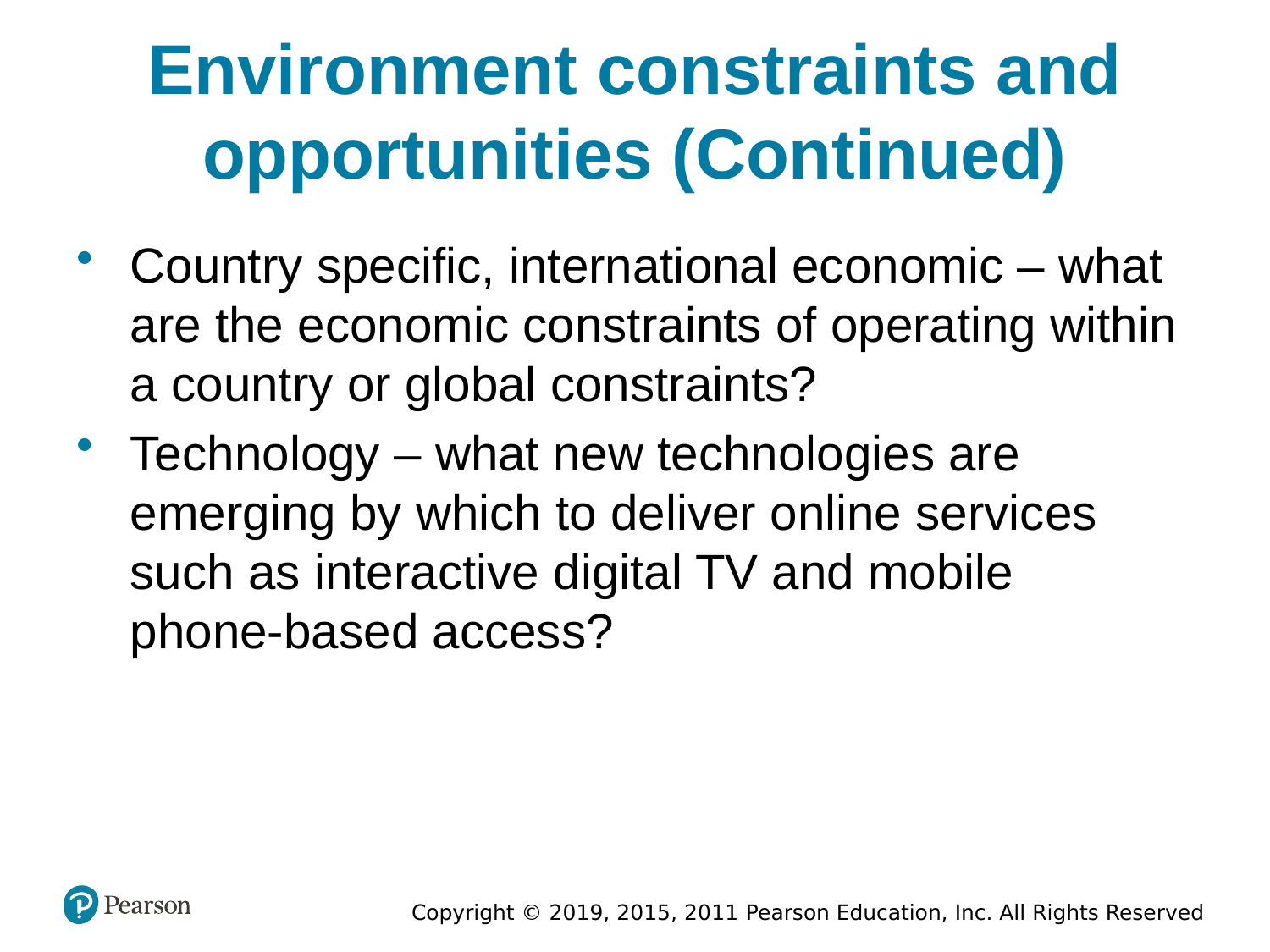

Environment constraints and opportunities (Continued)
Country specific, international economic – what are the economic constraints of operating within a country or global constraints?
Technology – what new technologies are emerging by which to deliver online services such as interactive digital TV and mobile
phone-based access?